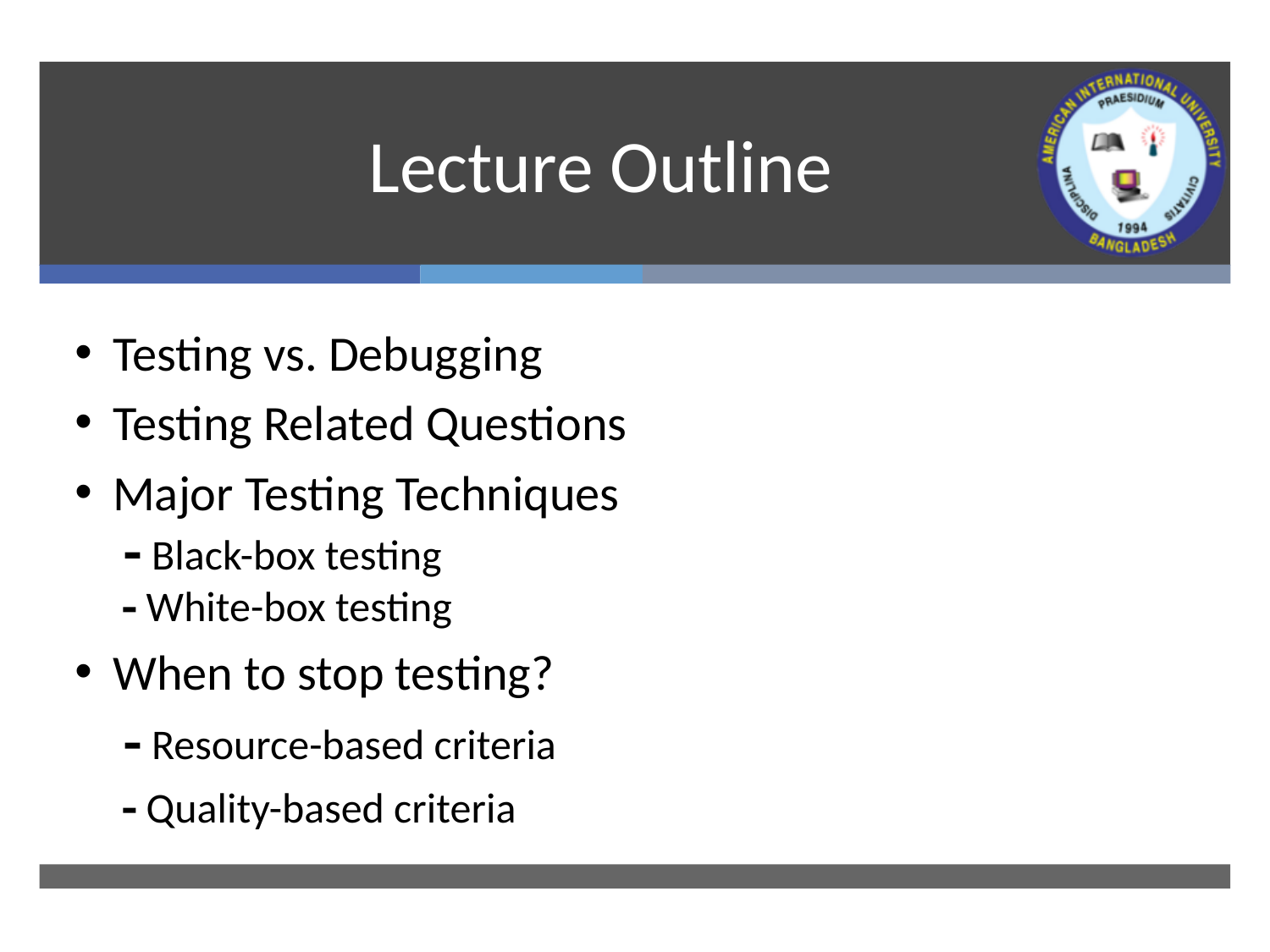

# Lecture Outline
Testing vs. Debugging
Testing Related Questions
Major Testing Techniques
	 − Black-box testing
	 − White-box testing
When to stop testing?
	 − Resource-based criteria
	 − Quality-based criteria